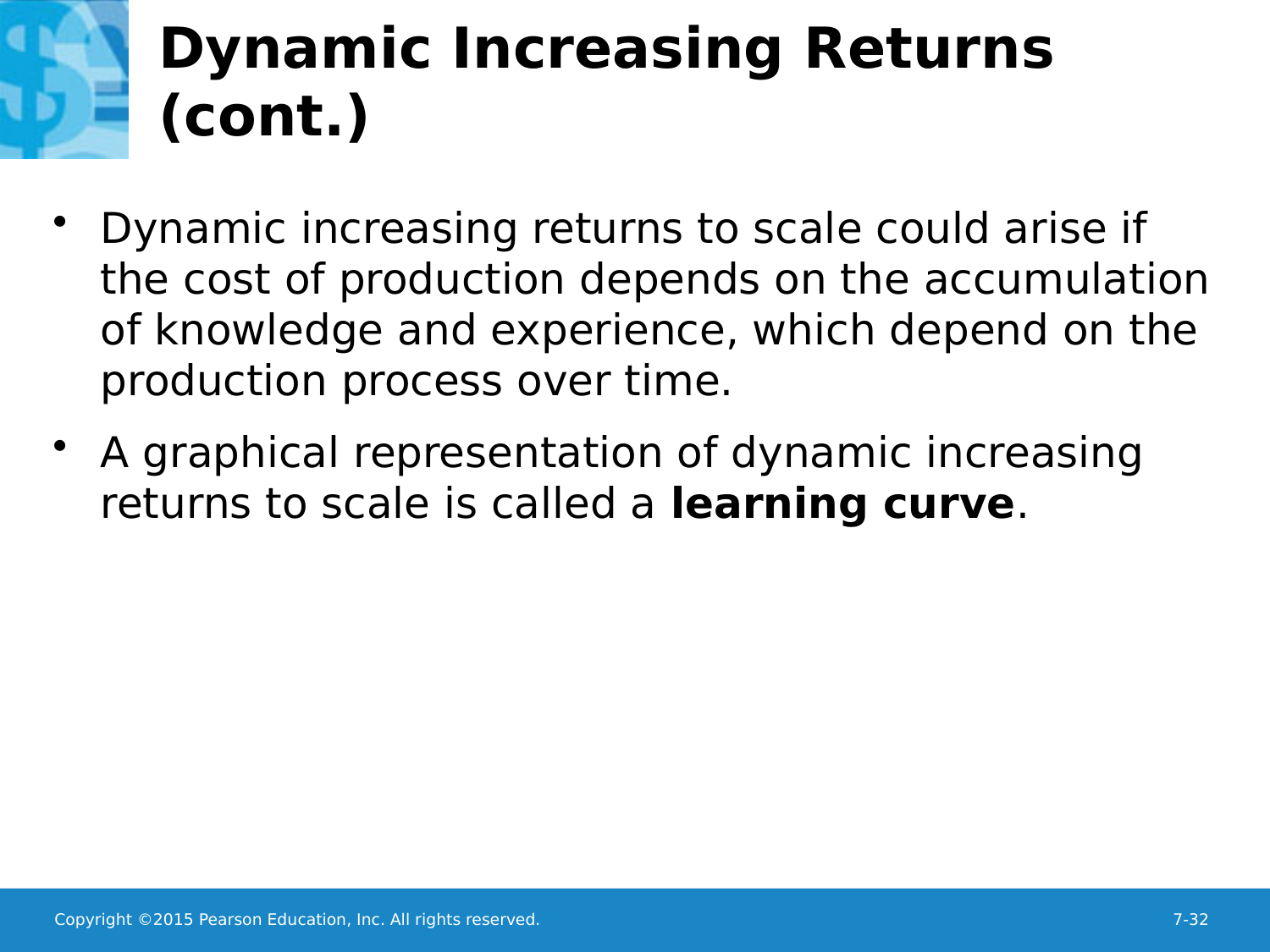

# Dynamic Increasing Returns (cont.)
Dynamic increasing returns to scale could arise if the cost of production depends on the accumulation of knowledge and experience, which depend on the production process over time.
A graphical representation of dynamic increasing returns to scale is called a learning curve.